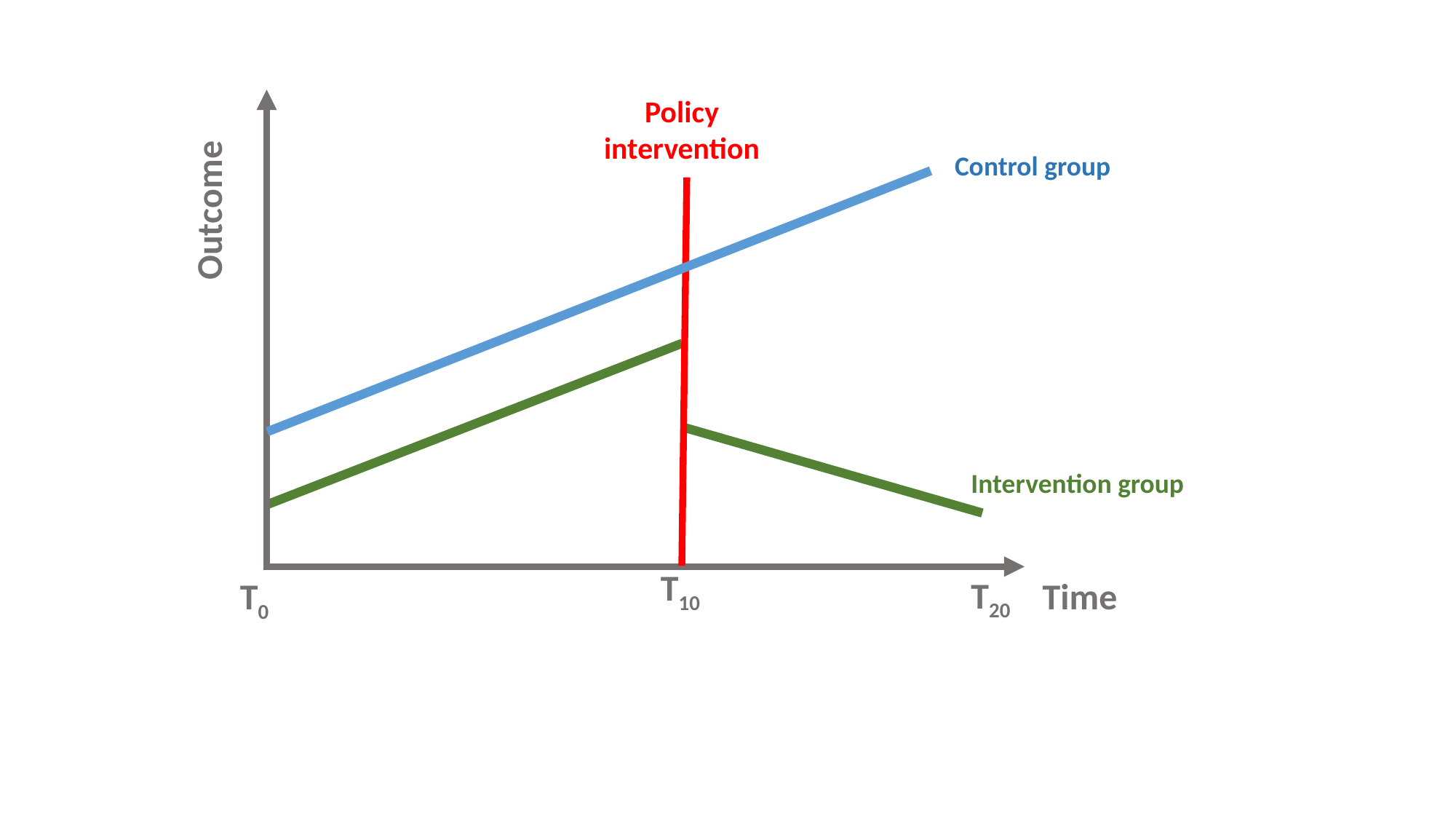

Policy intervention
Control group
Outcome
Intervention group
T10
T20
T0
Time